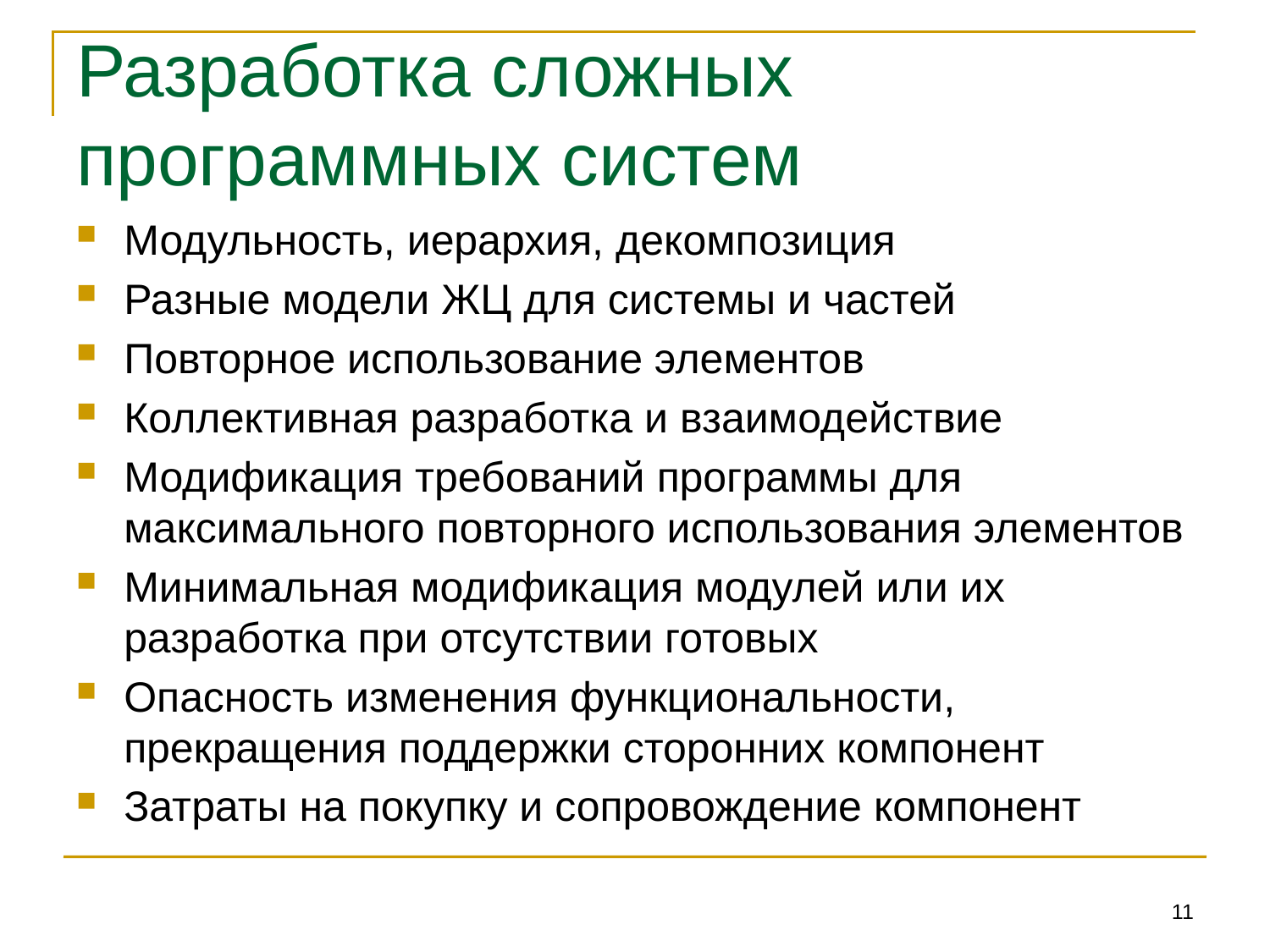

# Разработка сложных программных систем
Модульность, иерархия, декомпозиция
Разные модели ЖЦ для системы и частей
Повторное использование элементов
Коллективная разработка и взаимодействие
Модификация требований программы для максимального повторного использования элементов
Минимальная модификация модулей или их разработка при отсутствии готовых
Опасность изменения функциональности, прекращения поддержки сторонних компонент
Затраты на покупку и сопровождение компонент

11